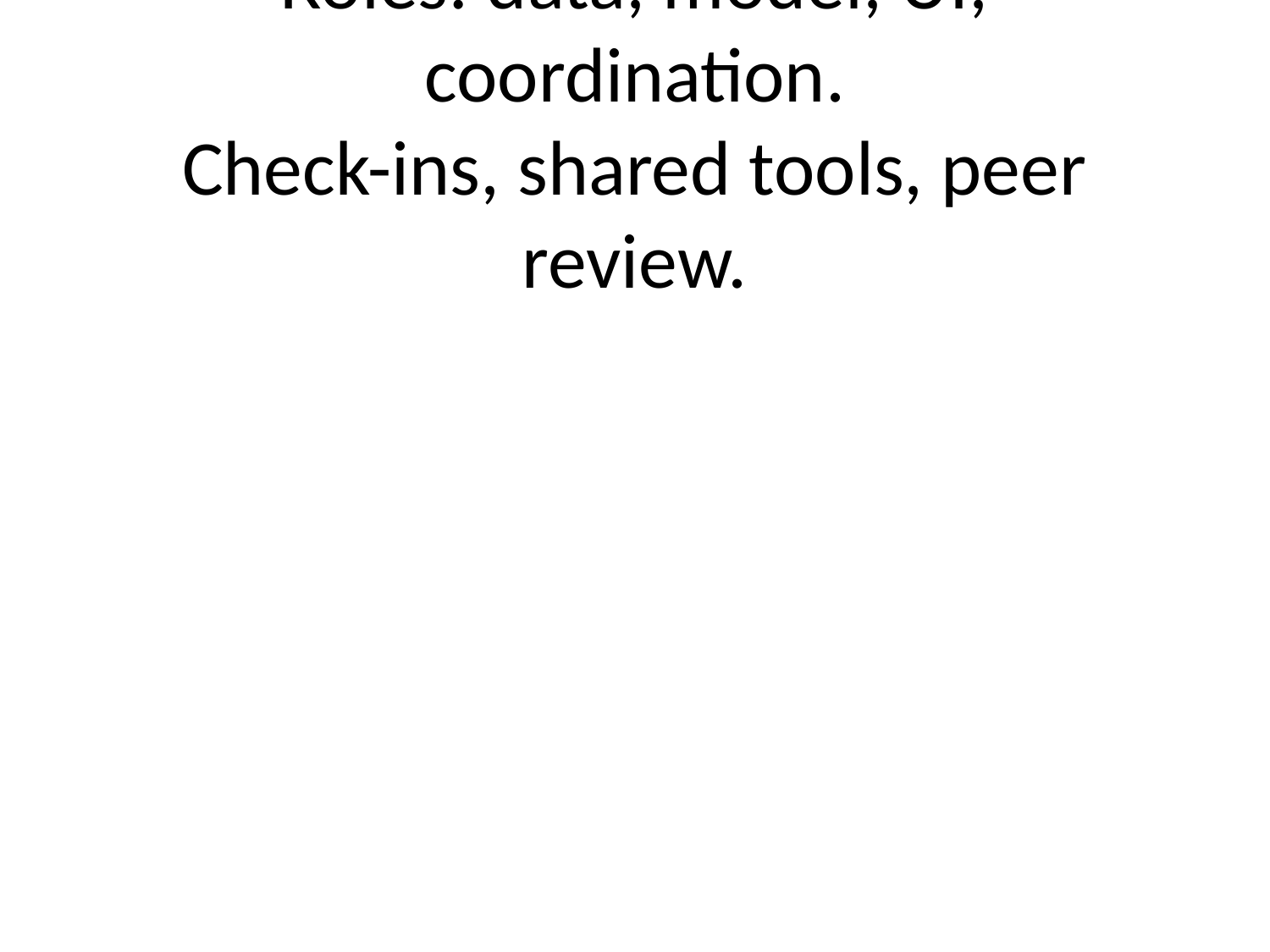

# Roles: data, model, UI, coordination.
Check-ins, shared tools, peer review.